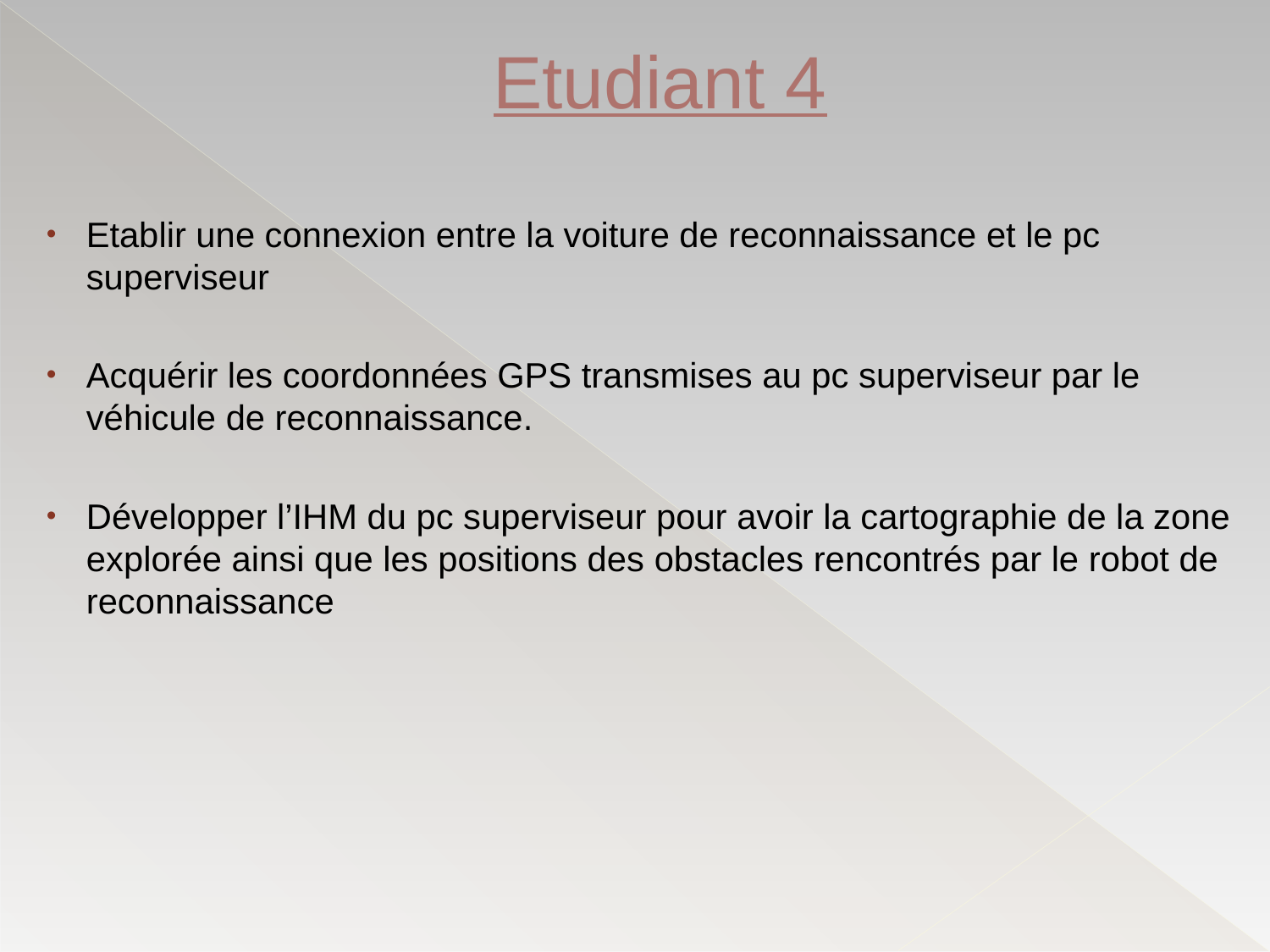

# Etudiant 4

Etablir une connexion entre la voiture de reconnaissance et le pc superviseur

Acquérir les coordonnées GPS transmises au pc superviseur par le véhicule de reconnaissance.

Développer l’IHM du pc superviseur pour avoir la cartographie de la zone explorée ainsi que les positions des obstacles rencontrés par le robot de reconnaissance